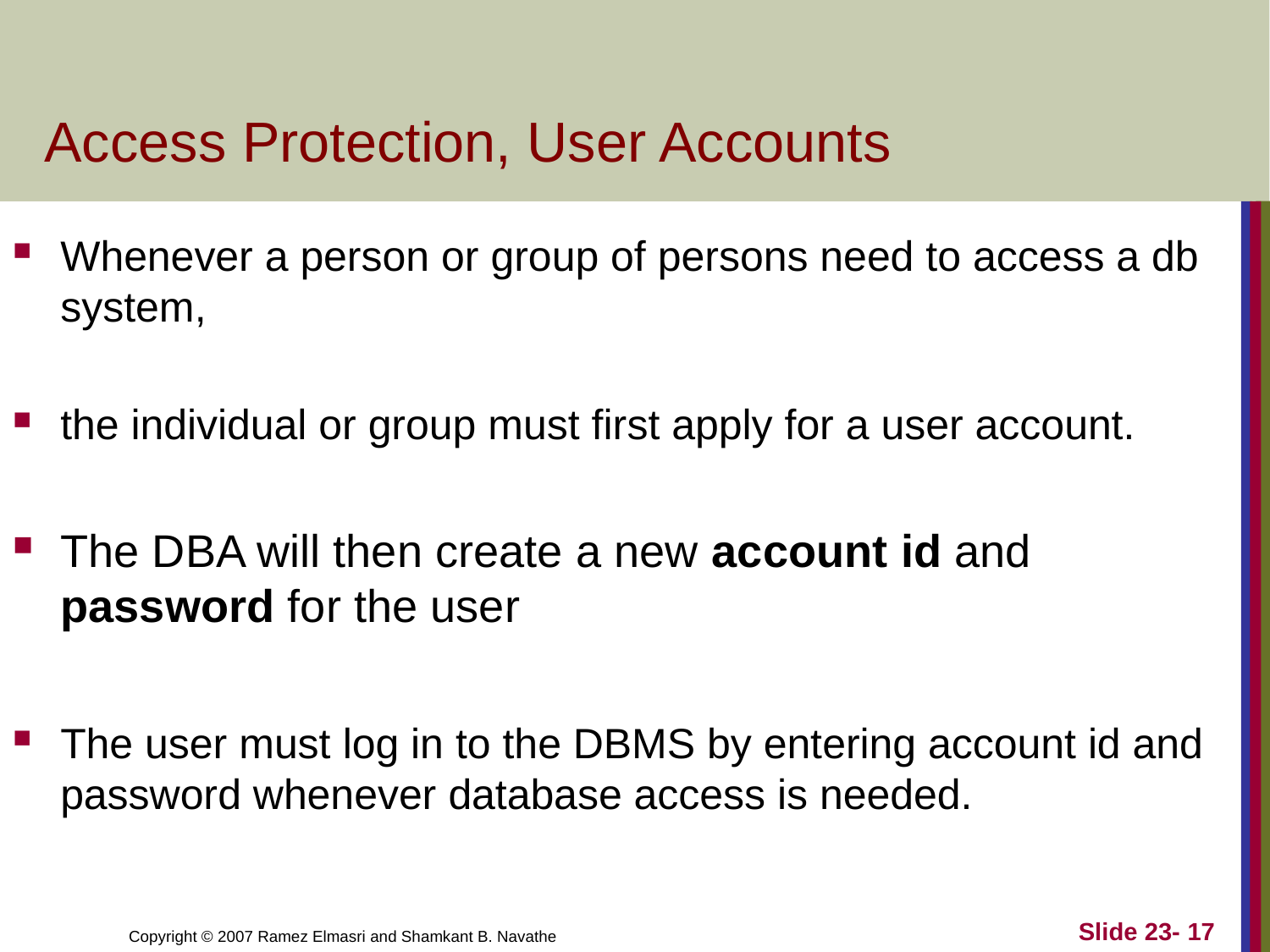

# Access Protection, User Accounts
Whenever a person or group of persons need to access a db system,

the individual or group must first apply for a user account.

The DBA will then create a new account id and password for the user

The user must log in to the DBMS by entering account id and password whenever database access is needed.
Slide 23- 17